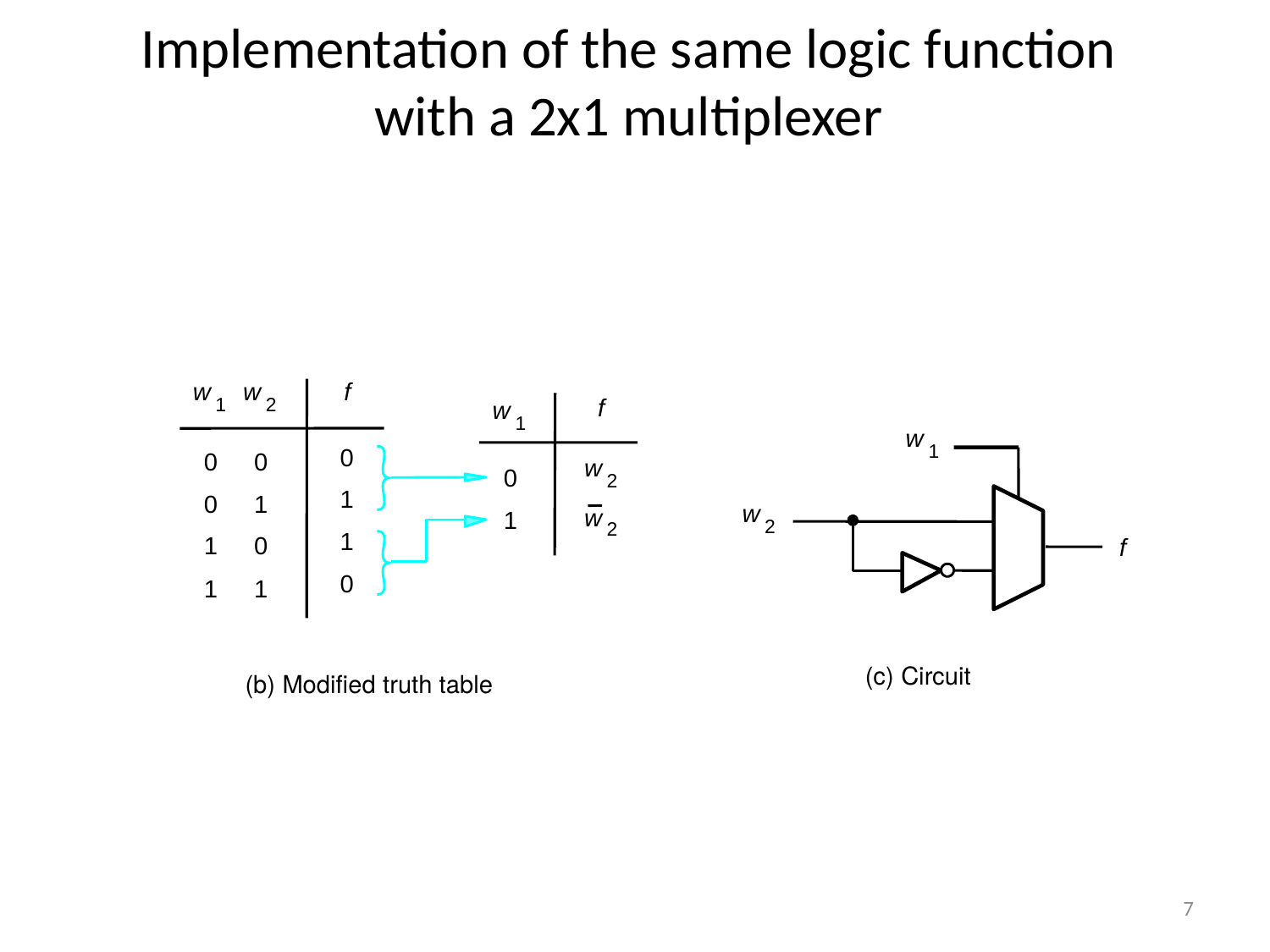

# Implementation of the same logic function with a 2x1 multiplexer
w
w
f

1
2
f

w
1
w

1
0

0
0

w
0
2

1

0
1
w
w
1

2

2

1
1
0

f

0

1
1
(c) Circuit
(b) Modified truth table
7